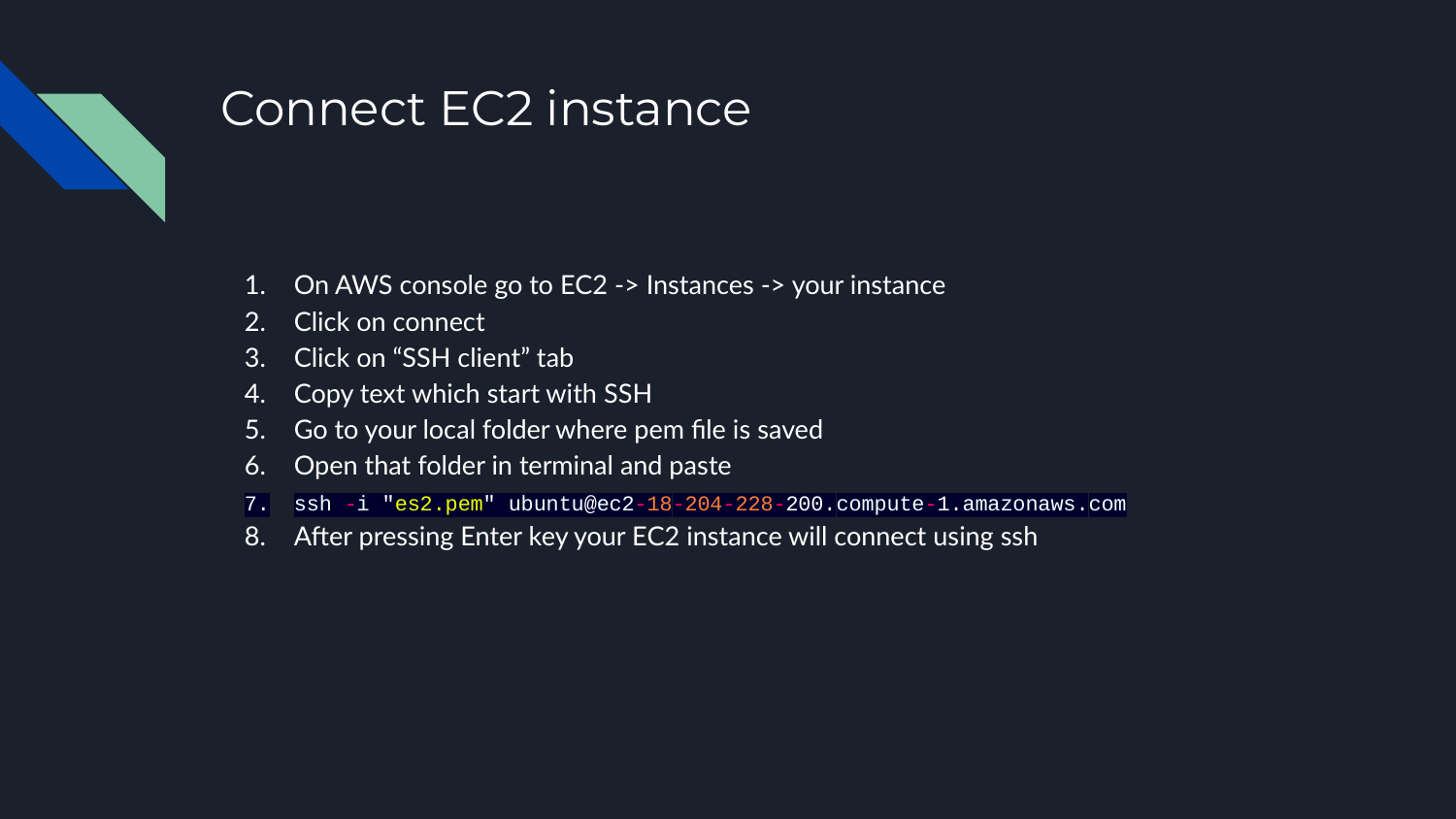

# Connect EC2 instance
On AWS console go to EC2 -> Instances -> your instance
Click on connect
Click on “SSH client” tab
Copy text which start with SSH
Go to your local folder where pem file is saved
Open that folder in terminal and paste
ssh -i "es2.pem" ubuntu@ec2-18-204-228-200.compute-1.amazonaws.com
After pressing Enter key your EC2 instance will connect using ssh